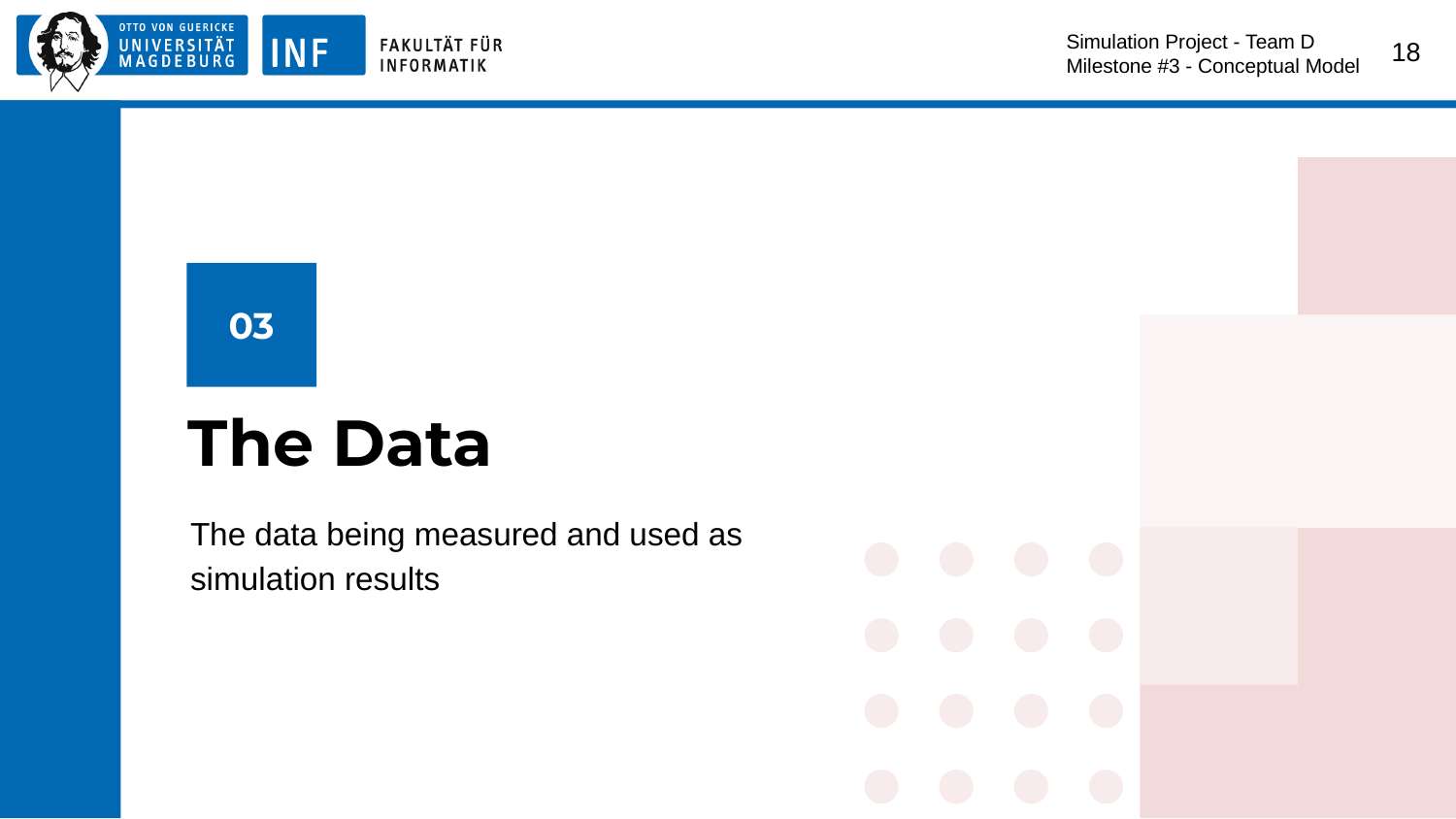

Simulation Project - Team D
Milestone #3 - Conceptual Model
18
03
# The Data
The data being measured and used as simulation results